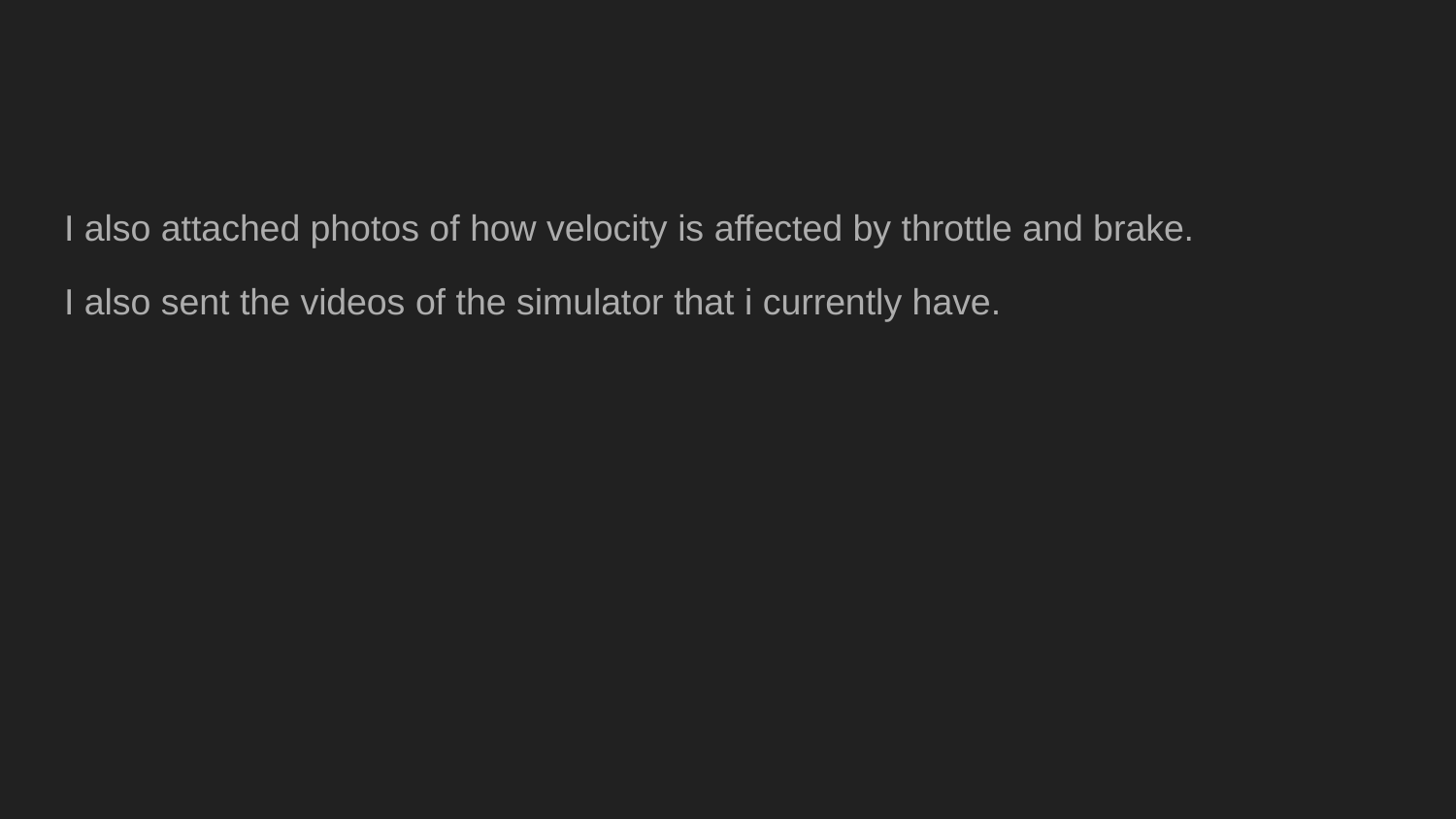

#
I also attached photos of how velocity is affected by throttle and brake.
I also sent the videos of the simulator that i currently have.